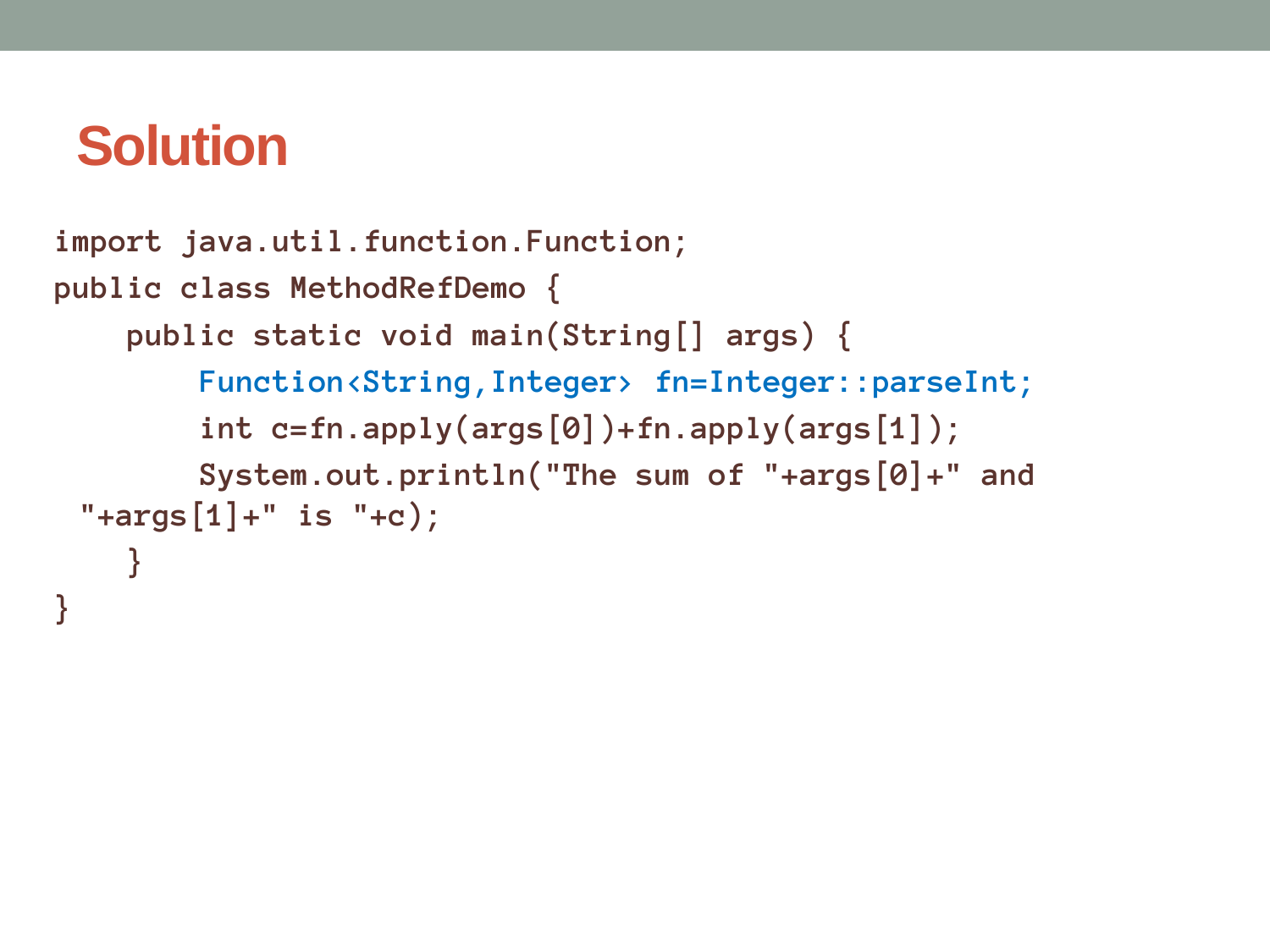

# Solution
import java.util.function.Function;
public class MethodRefDemo {
    public static void main(String[] args) {
        Function<String,Integer> fn=Integer::parseInt;
        int c=fn.apply(args[0])+fn.apply(args[1]);
        System.out.println("The sum of "+args[0]+" and "+args[1]+" is "+c);
    }
}